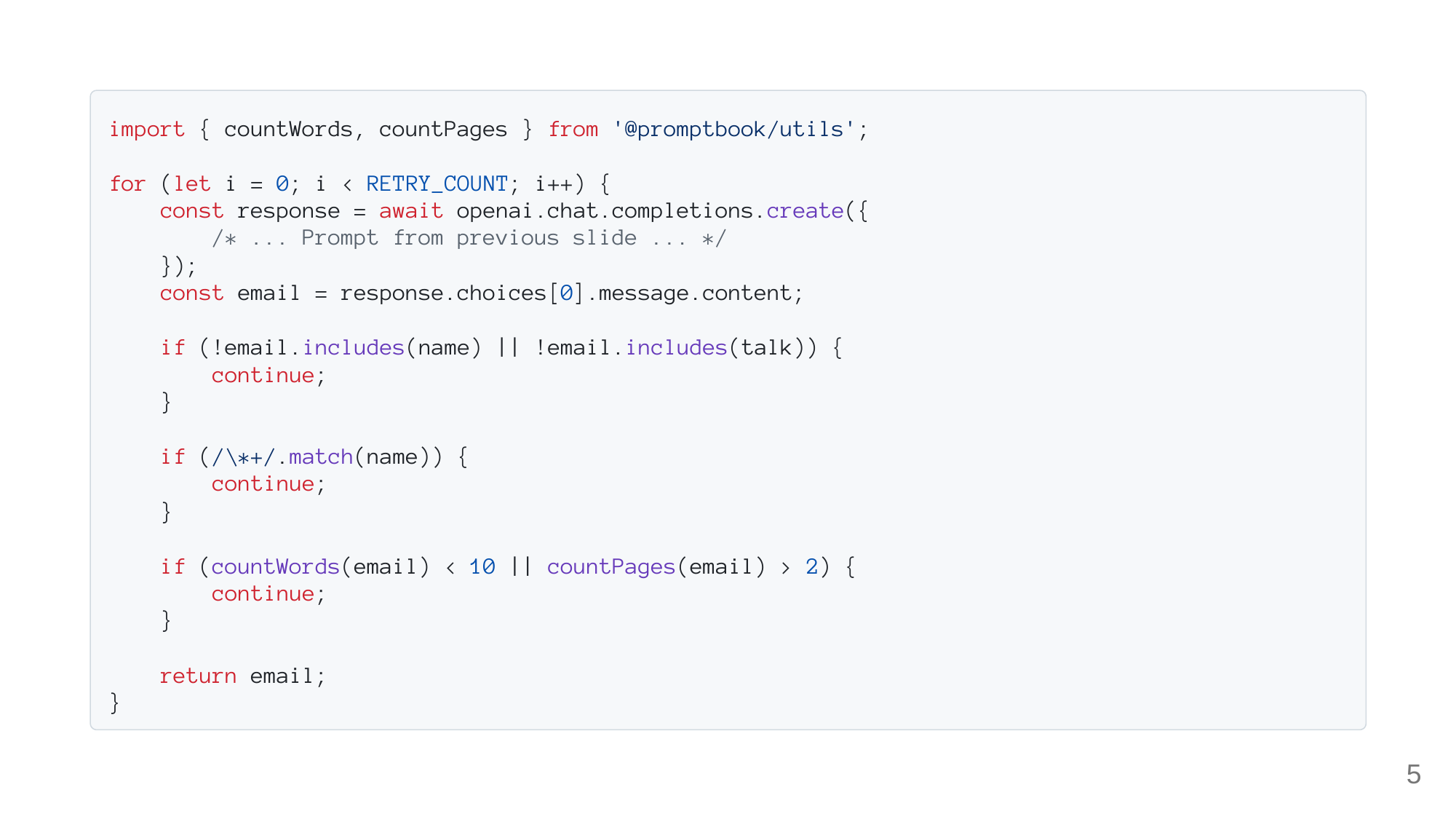

import { countWords, countPages } from '@promptbook/utils';
for (let i = 0; i < RETRY_COUNT; i++) {
    const response = await openai.chat.completions.create({
        /* ... Prompt from previous slide ... */
    });
    const email = response.choices[0].message.content;
    if (!email.includes(name) || !email.includes(talk)) {
        continue;
    }
    if (/\*+/.match(name)) {
        continue;
    }
    if (countWords(email) < 10 || countPages(email) > 2) {
        continue;
    }
    return email;
}
5